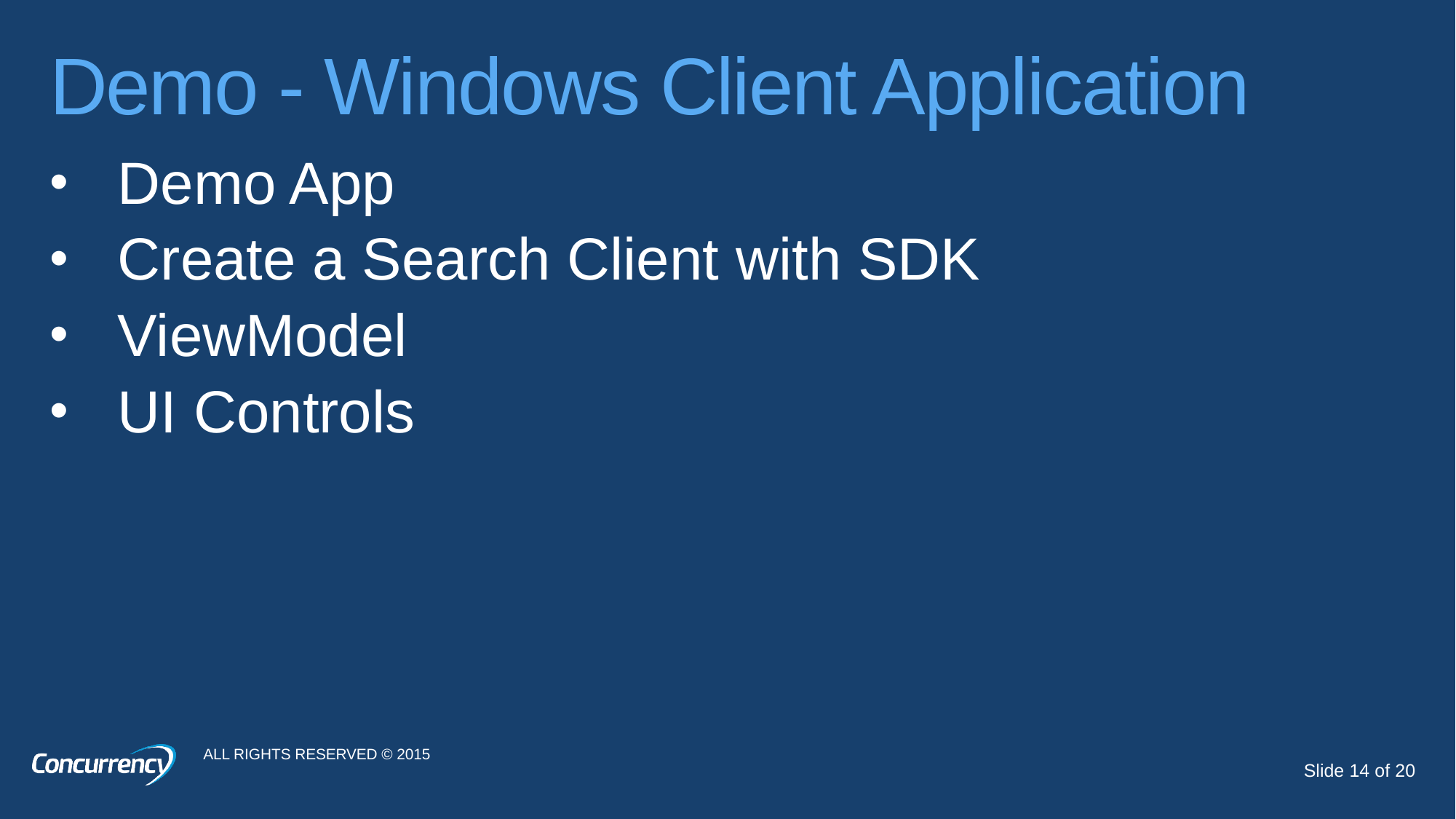

# Demo - Windows Client Application
Demo App
Create a Search Client with SDK
ViewModel
UI Controls